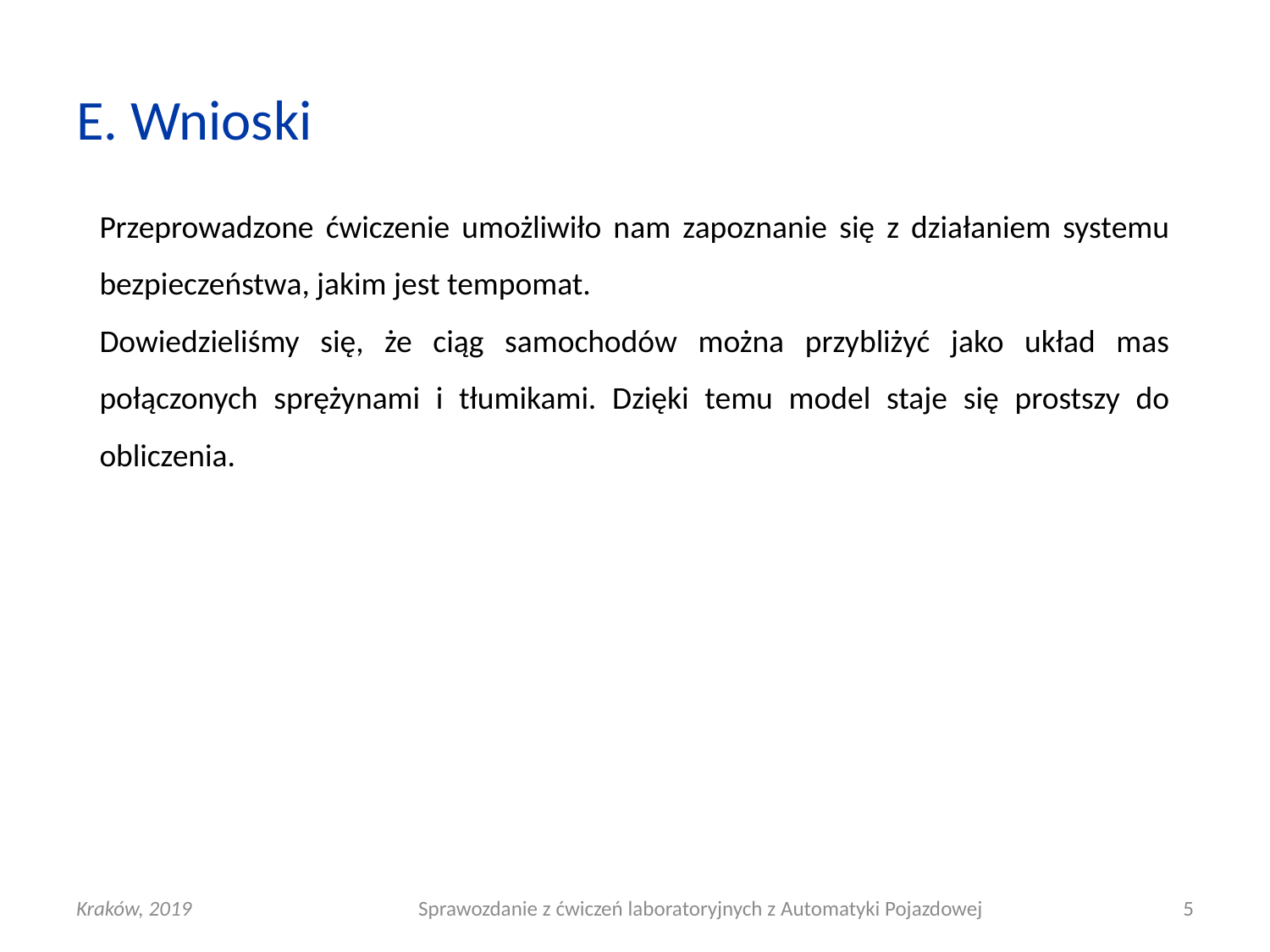

# E. Wnioski
Przeprowadzone ćwiczenie umożliwiło nam zapoznanie się z działaniem systemu bezpieczeństwa, jakim jest tempomat.
Dowiedzieliśmy się, że ciąg samochodów można przybliżyć jako układ mas połączonych sprężynami i tłumikami. Dzięki temu model staje się prostszy do obliczenia.
Kraków, 2019
Sprawozdanie z ćwiczeń laboratoryjnych z Automatyki Pojazdowej
5